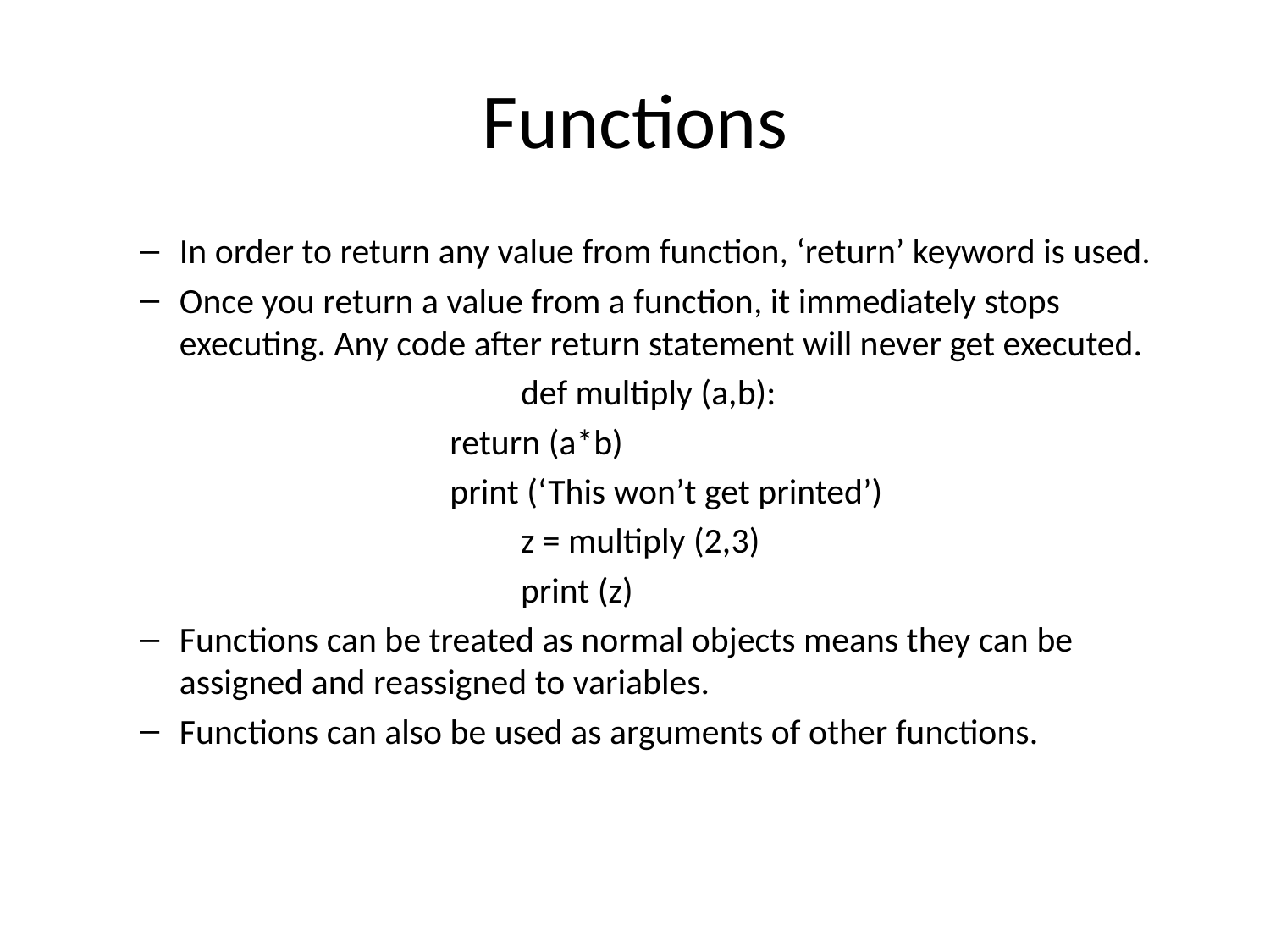

# Functions
In order to return any value from function, ‘return’ keyword is used.
Once you return a value from a function, it immediately stops executing. Any code after return statement will never get executed.
		 	def multiply (a,b):
           		       return (a*b)
           		       print (‘This won’t get printed’)
     			z = multiply (2,3)
     			print (z)
Functions can be treated as normal objects means they can be assigned and reassigned to variables.
Functions can also be used as arguments of other functions.